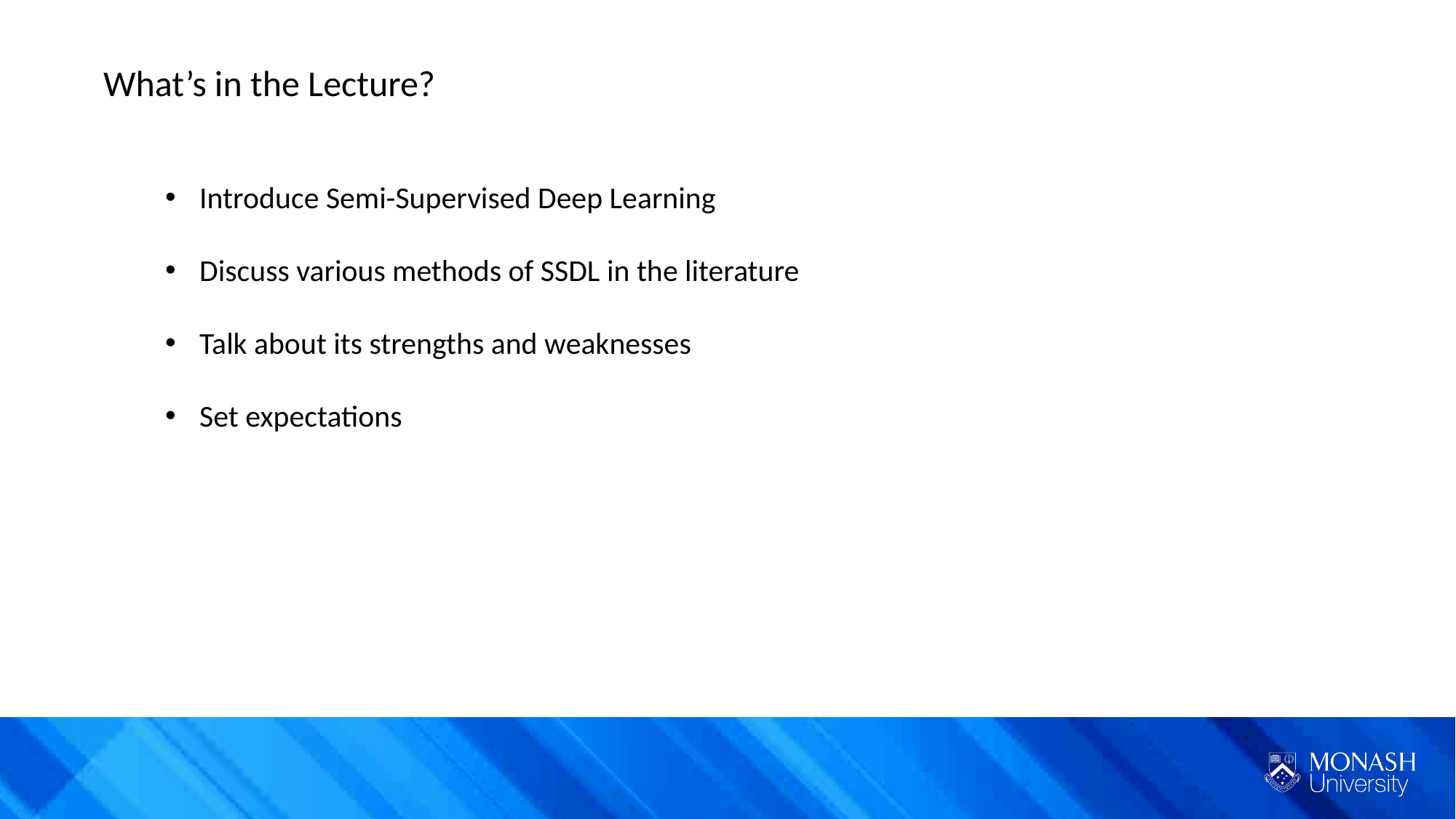

What’s in the Lecture?
Introduce Semi-Supervised Deep Learning
Discuss various methods of SSDL in the literature
Talk about its strengths and weaknesses
Set expectations